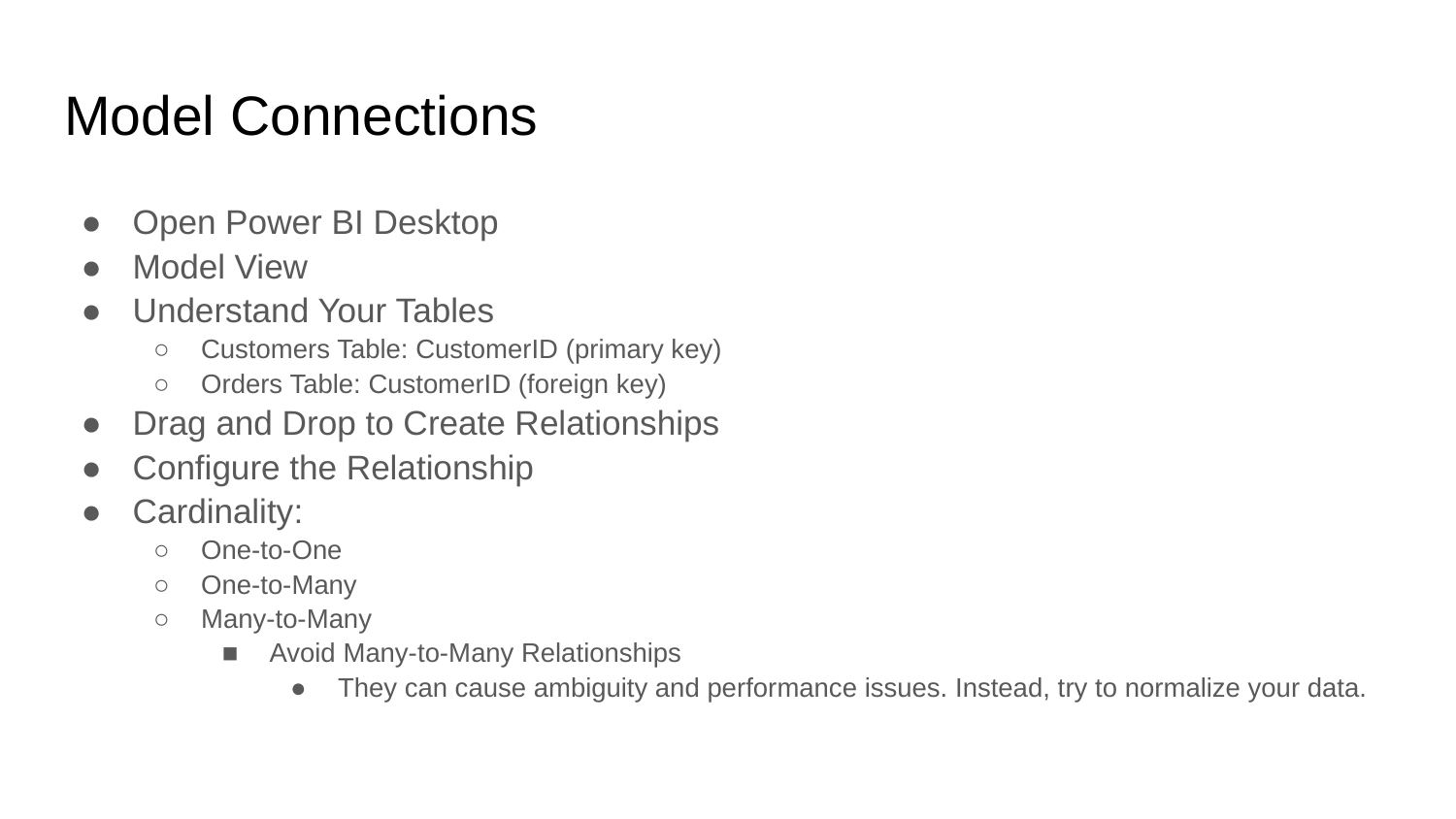

# Model Connections
Open Power BI Desktop
Model View
Understand Your Tables
Customers Table: CustomerID (primary key)
Orders Table: CustomerID (foreign key)
Drag and Drop to Create Relationships
Configure the Relationship
Cardinality:
One-to-One
One-to-Many
Many-to-Many
Avoid Many-to-Many Relationships
They can cause ambiguity and performance issues. Instead, try to normalize your data.